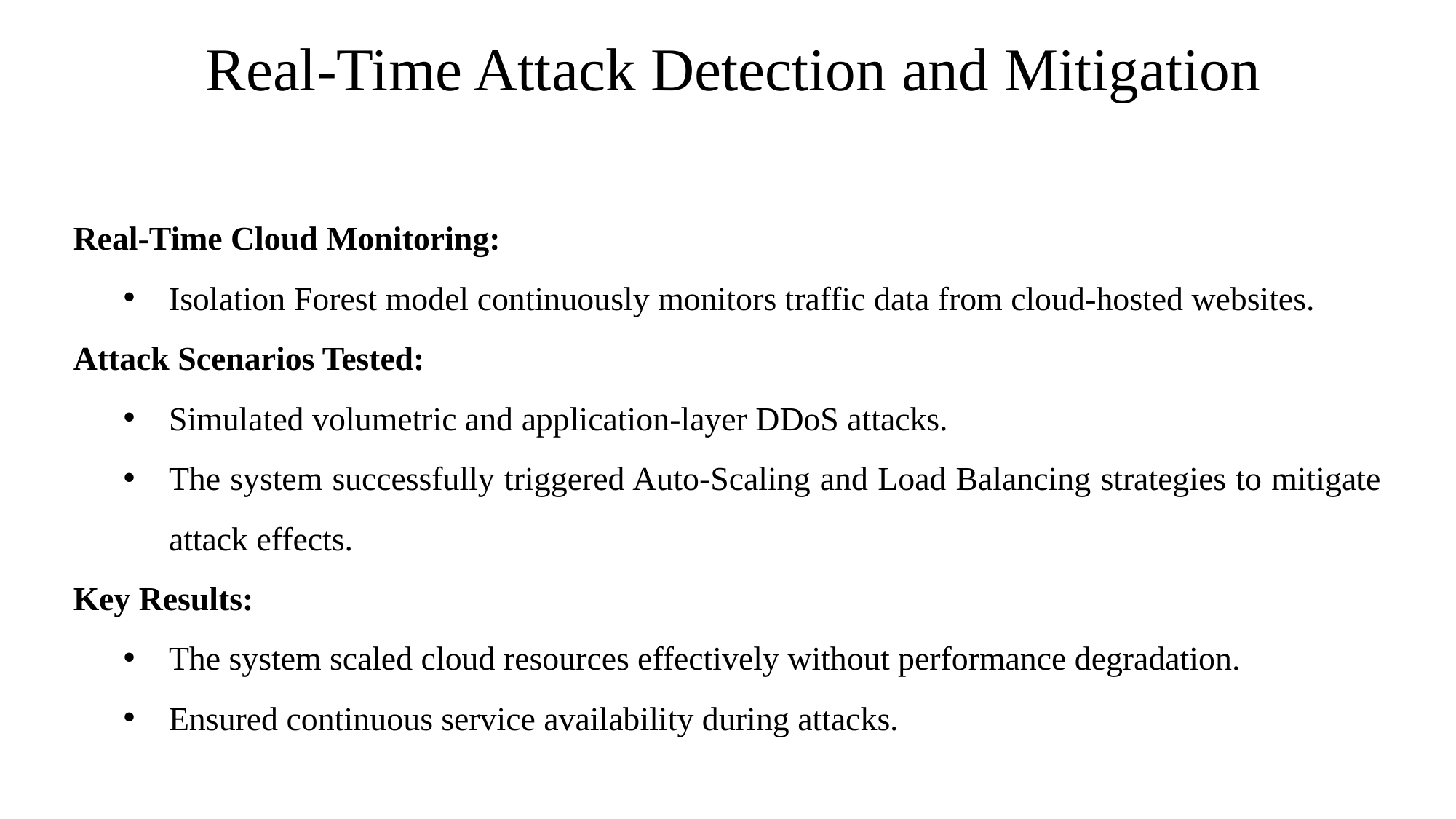

# Real-Time Attack Detection and Mitigation
Real-Time Cloud Monitoring:
Isolation Forest model continuously monitors traffic data from cloud-hosted websites.
Attack Scenarios Tested:
Simulated volumetric and application-layer DDoS attacks.
The system successfully triggered Auto-Scaling and Load Balancing strategies to mitigate attack effects.
Key Results:
The system scaled cloud resources effectively without performance degradation.
Ensured continuous service availability during attacks.